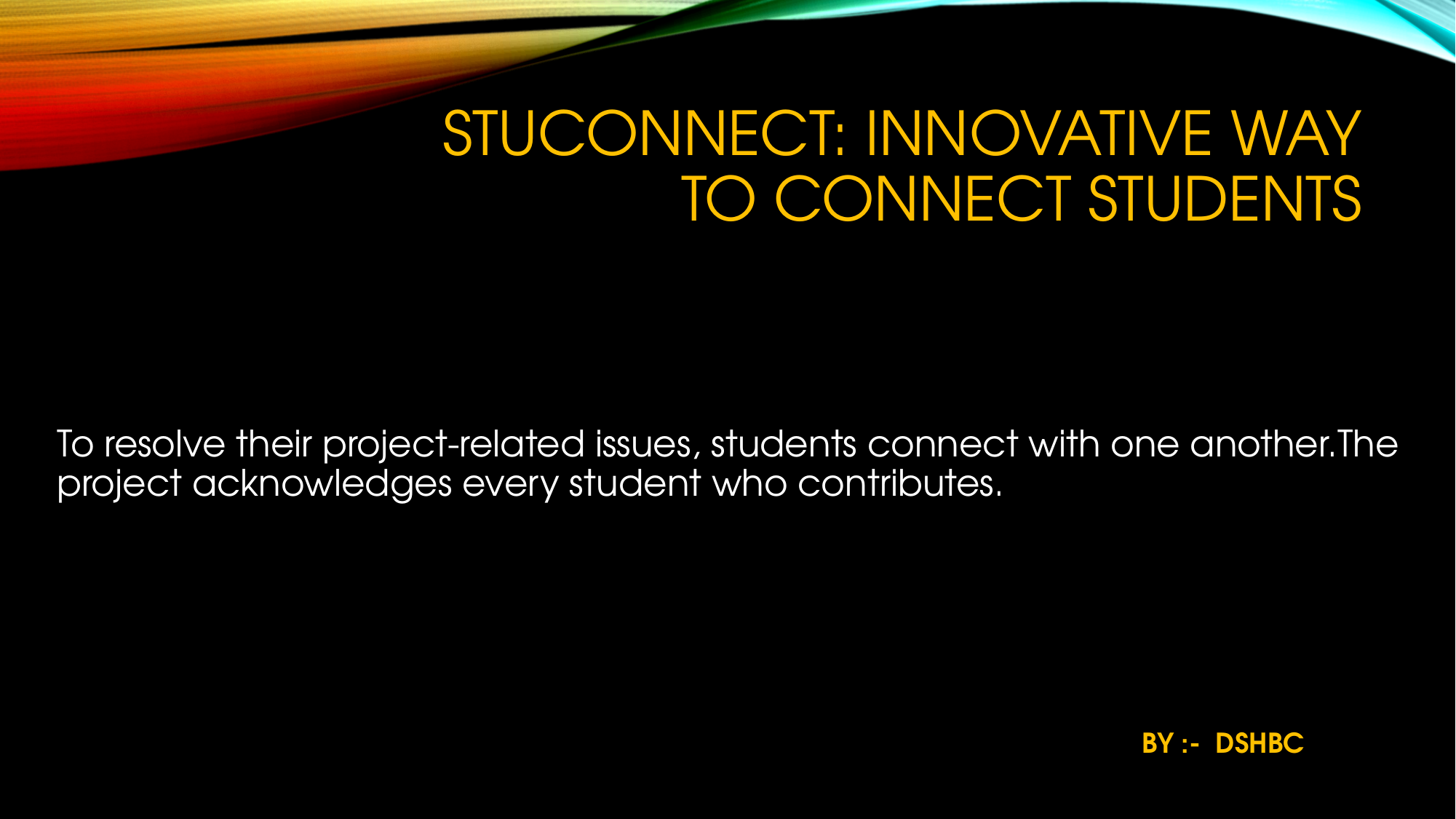

# STUCONNECT: INNOVATIVE WAY TO CONNECT STUDENTS

To resolve their project-related issues, students connect with one another.The project acknowledges every student who contributes.
BY :-  DSHBC